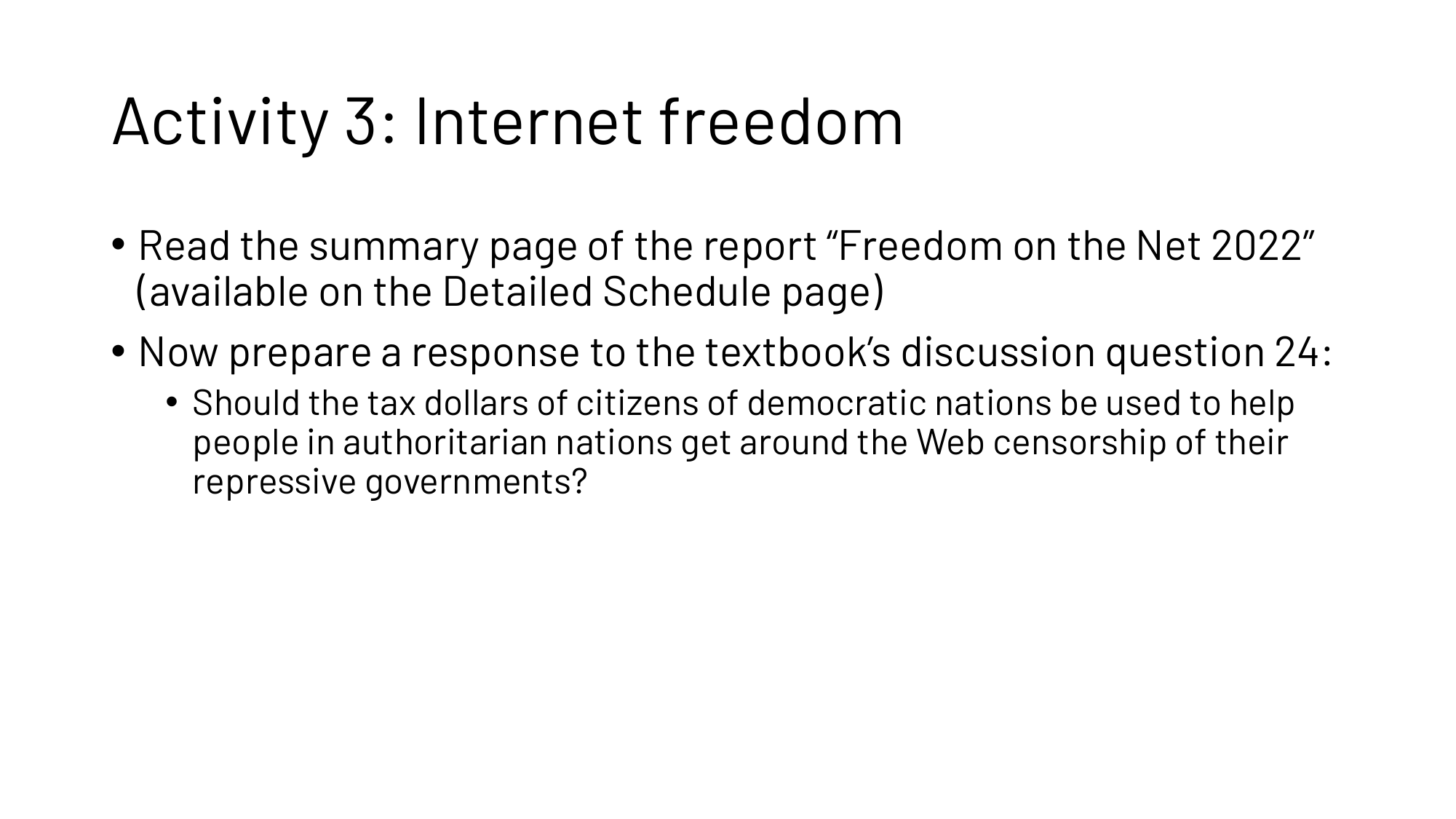

# Activity 3: Internet freedom
Read the summary page of the report “Freedom on the Net 2022” (available on the Detailed Schedule page)
Now prepare a response to the textbook’s discussion question 24:
Should the tax dollars of citizens of democratic nations be used to help people in authoritarian nations get around the Web censorship of their repressive governments?